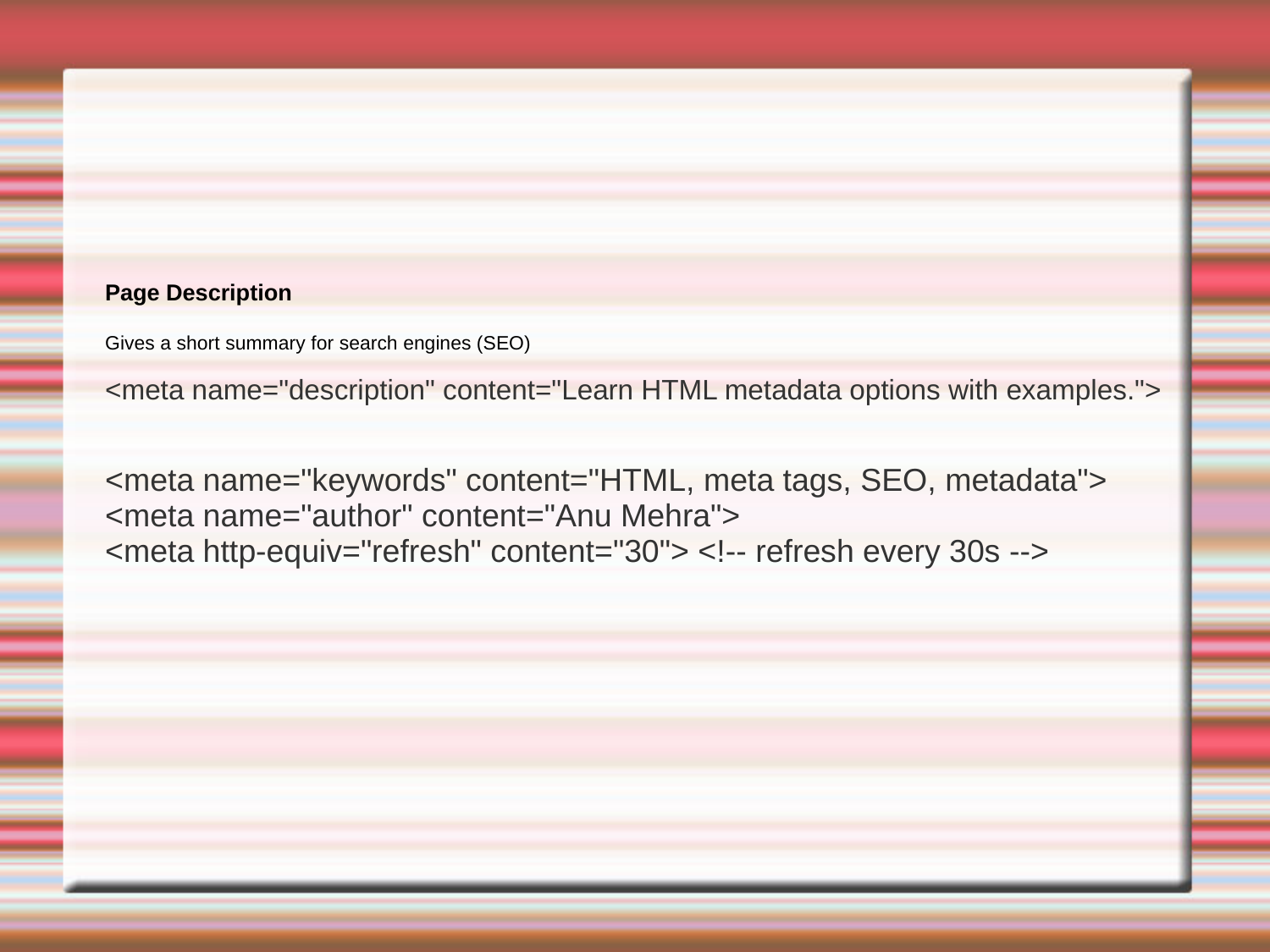

#
Page Description
Gives a short summary for search engines (SEO)
<meta name="description" content="Learn HTML metadata options with examples.">

<meta name="keywords" content="HTML, meta tags, SEO, metadata">
<meta name="author" content="Anu Mehra">
<meta http-equiv="refresh" content="30"> <!-- refresh every 30s -->